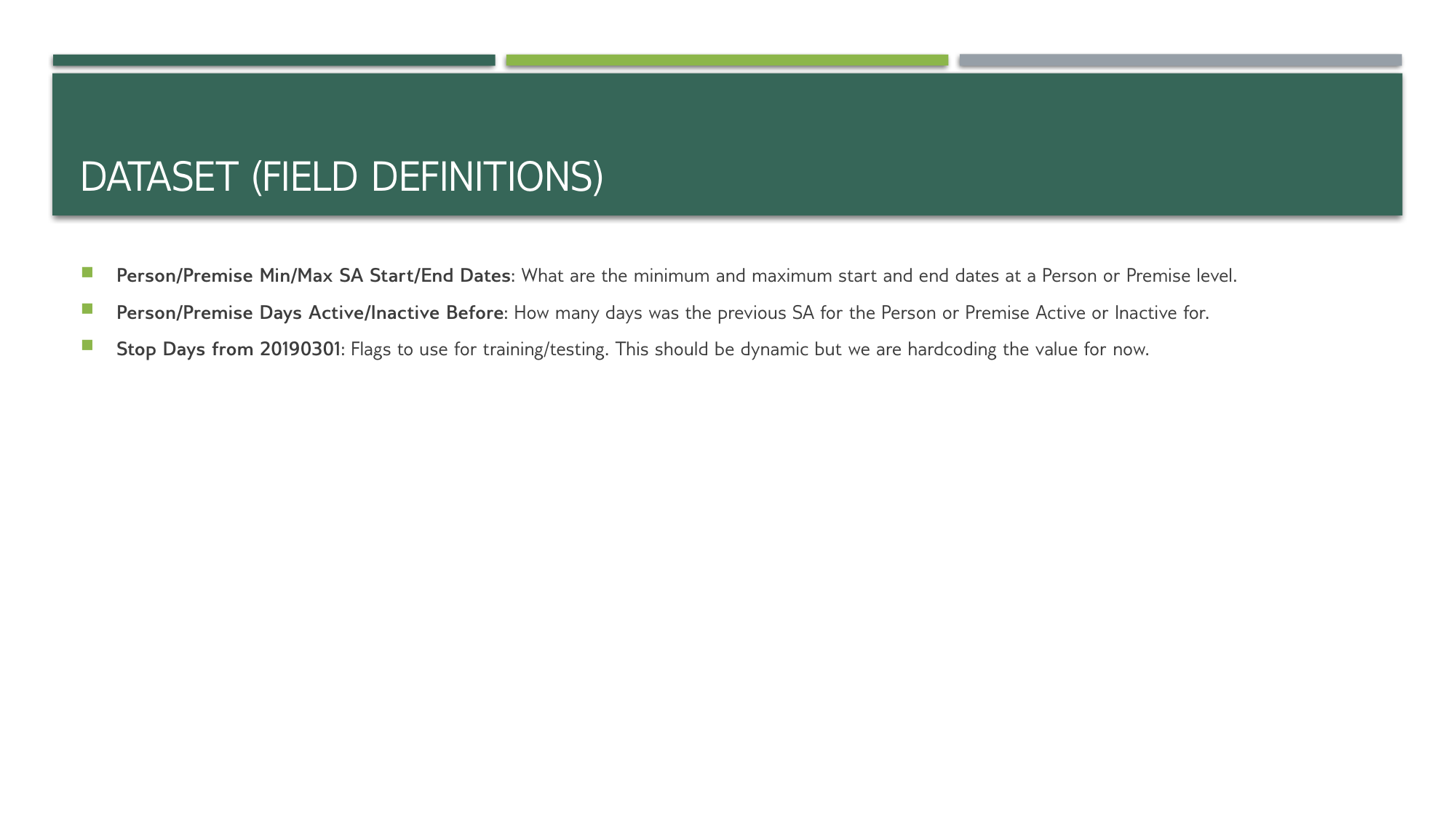

# Dataset (field definitions)
Person/Premise Min/Max SA Start/End Dates: What are the minimum and maximum start and end dates at a Person or Premise level.
Person/Premise Days Active/Inactive Before: How many days was the previous SA for the Person or Premise Active or Inactive for.
Stop Days from 20190301: Flags to use for training/testing. This should be dynamic but we are hardcoding the value for now.